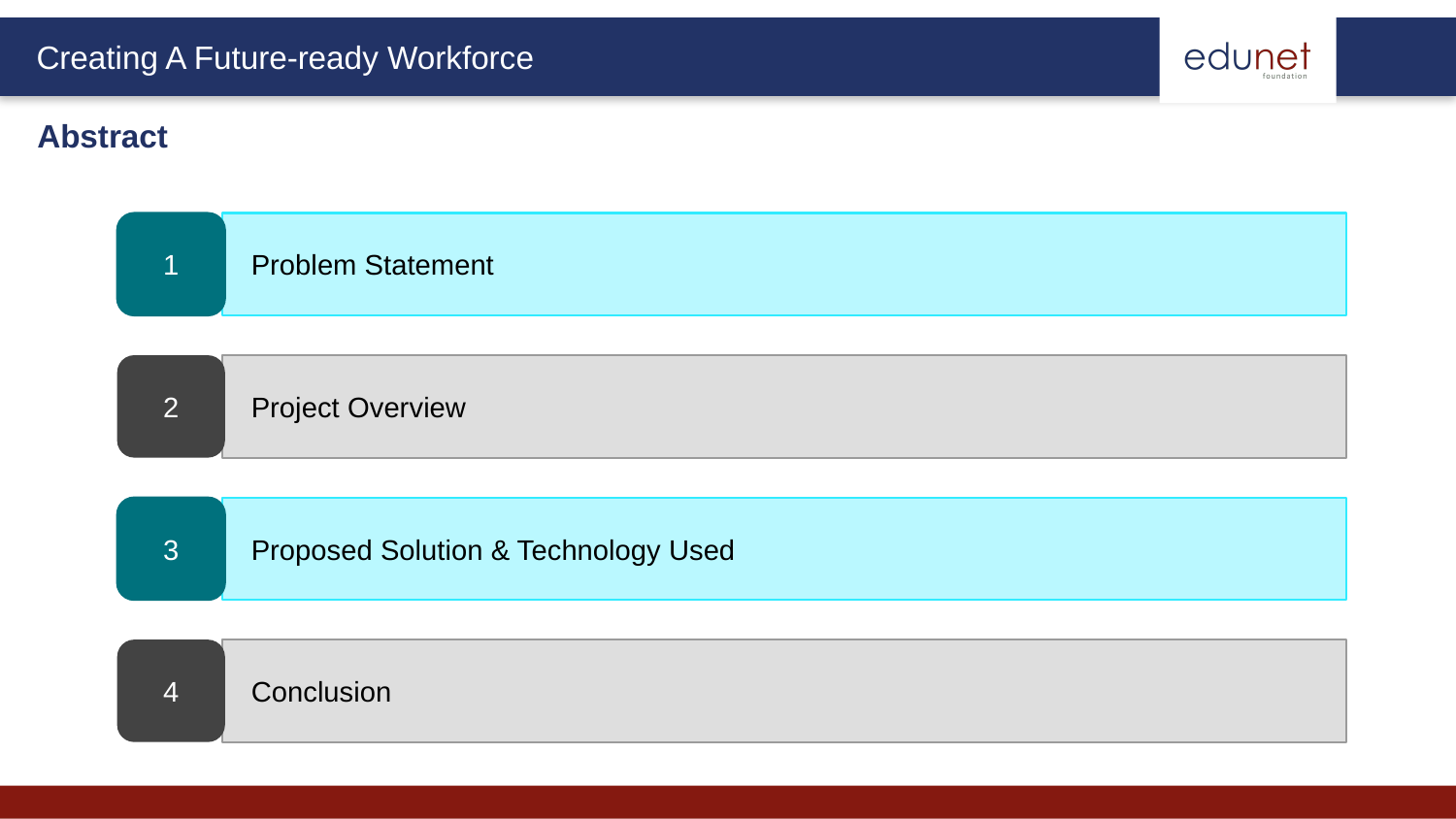

Abstract
1
Problem Statement
2
Project Overview
3
Proposed Solution & Technology Used
4
Conclusion